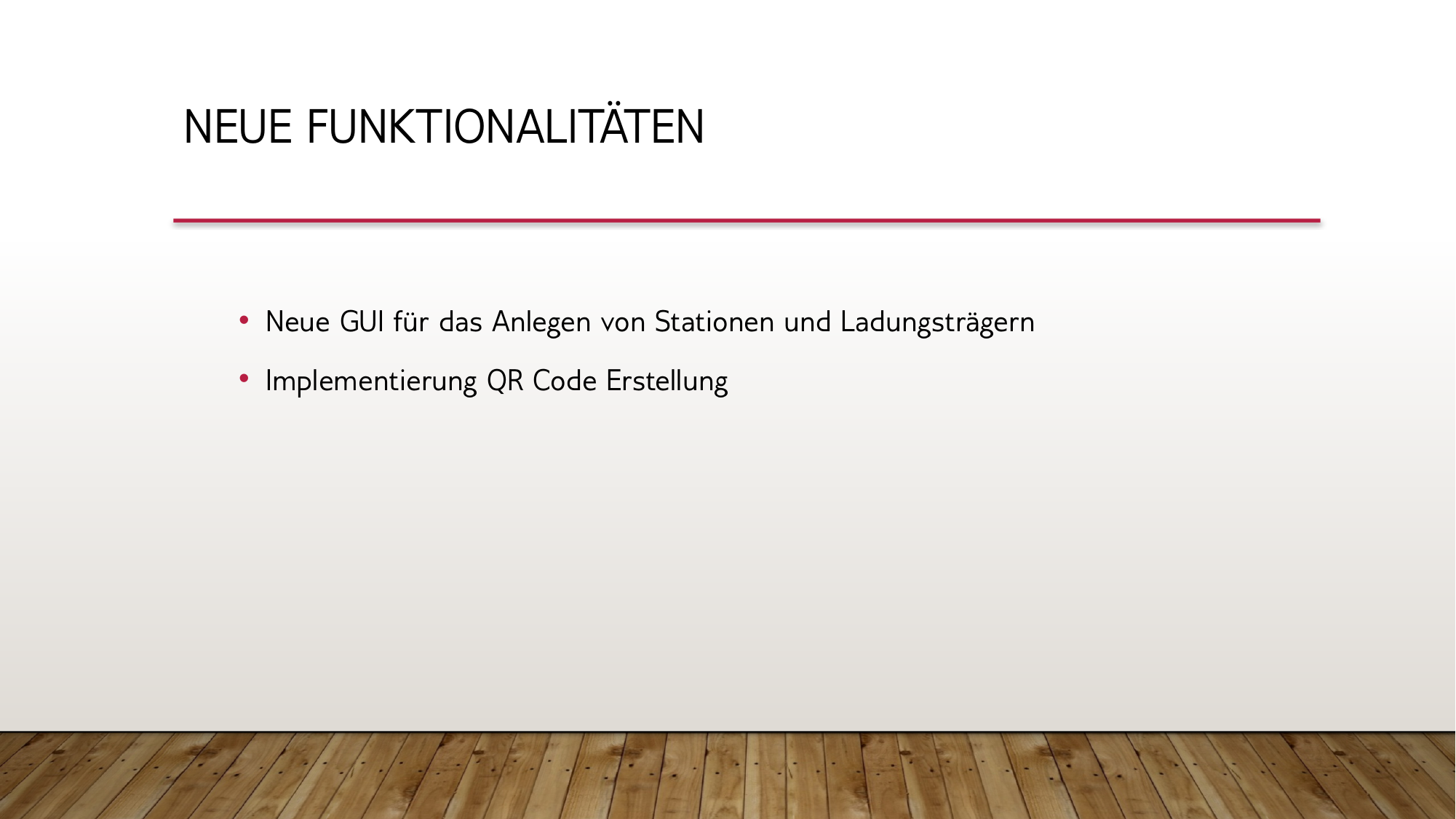

NEUE Funktionalitäten

Neue GUI für das Anlegen von Stationen und Ladungsträgern
Implementierung QR Code Erstellung